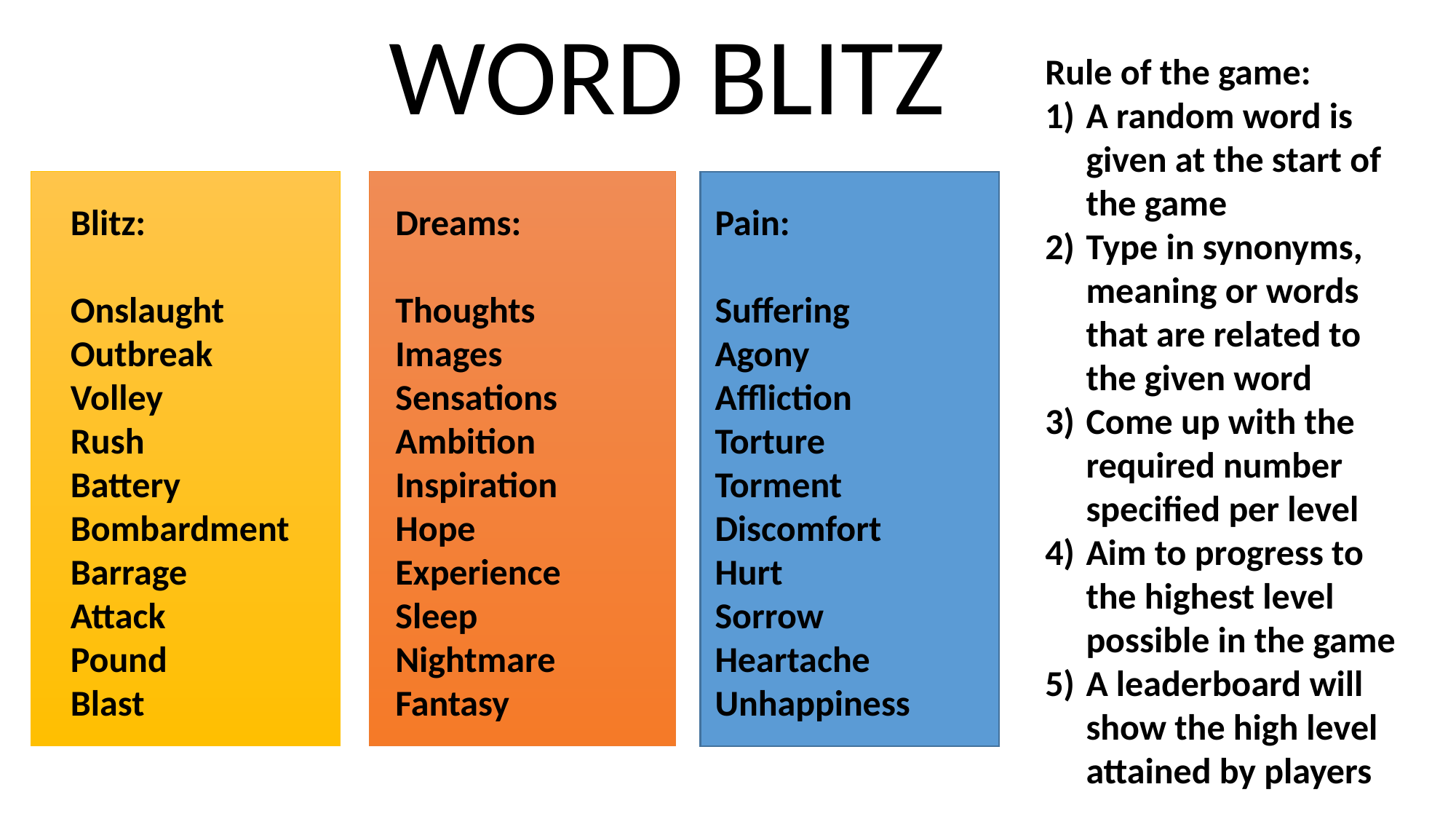

WORD BLITZ
Rule of the game:
A random word is given at the start of the game
Type in synonyms, meaning or words that are related to the given word
Come up with the required number specified per level
Aim to progress to the highest level possible in the game
A leaderboard will show the high level attained by players

Blitz:

Onslaught
Outbreak
Volley
Rush
Battery
Bombardment
Barrage
Attack
Pound
Blast
Dreams:

Thoughts
Images
Sensations
Ambition
Inspiration
Hope
Experience
Sleep
Nightmare
Fantasy
Pain:

Suffering
Agony
Affliction
Torture
Torment
Discomfort
Hurt
Sorrow
Heartache
Unhappiness